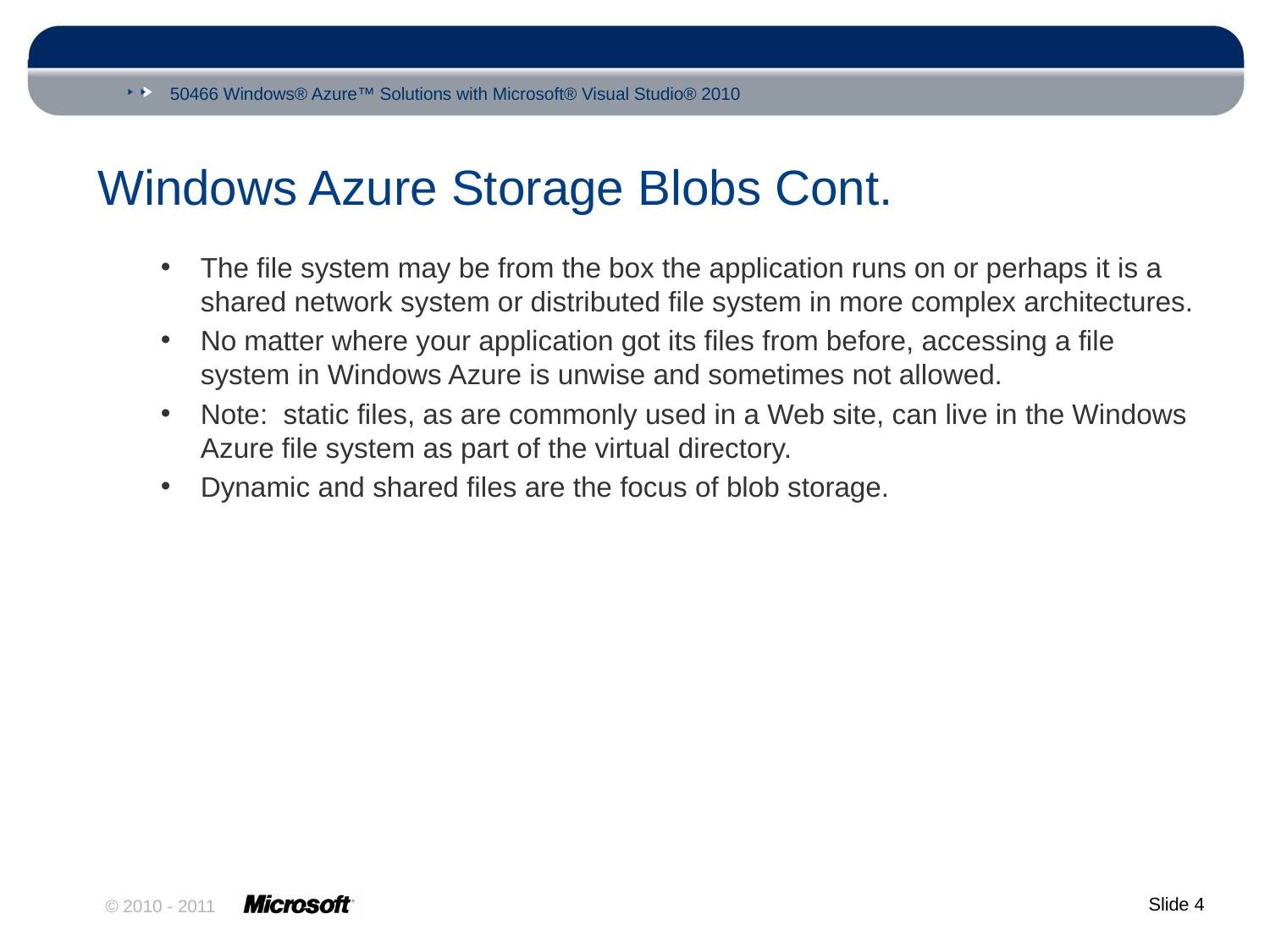

# Windows Azure Storage Blobs Cont.
The file system may be from the box the application runs on or perhaps it is a shared network system or distributed file system in more complex architectures.
No matter where your application got its files from before, accessing a file system in Windows Azure is unwise and sometimes not allowed.
Note:  static files, as are commonly used in a Web site, can live in the Windows Azure file system as part of the virtual directory.
Dynamic and shared files are the focus of blob storage.